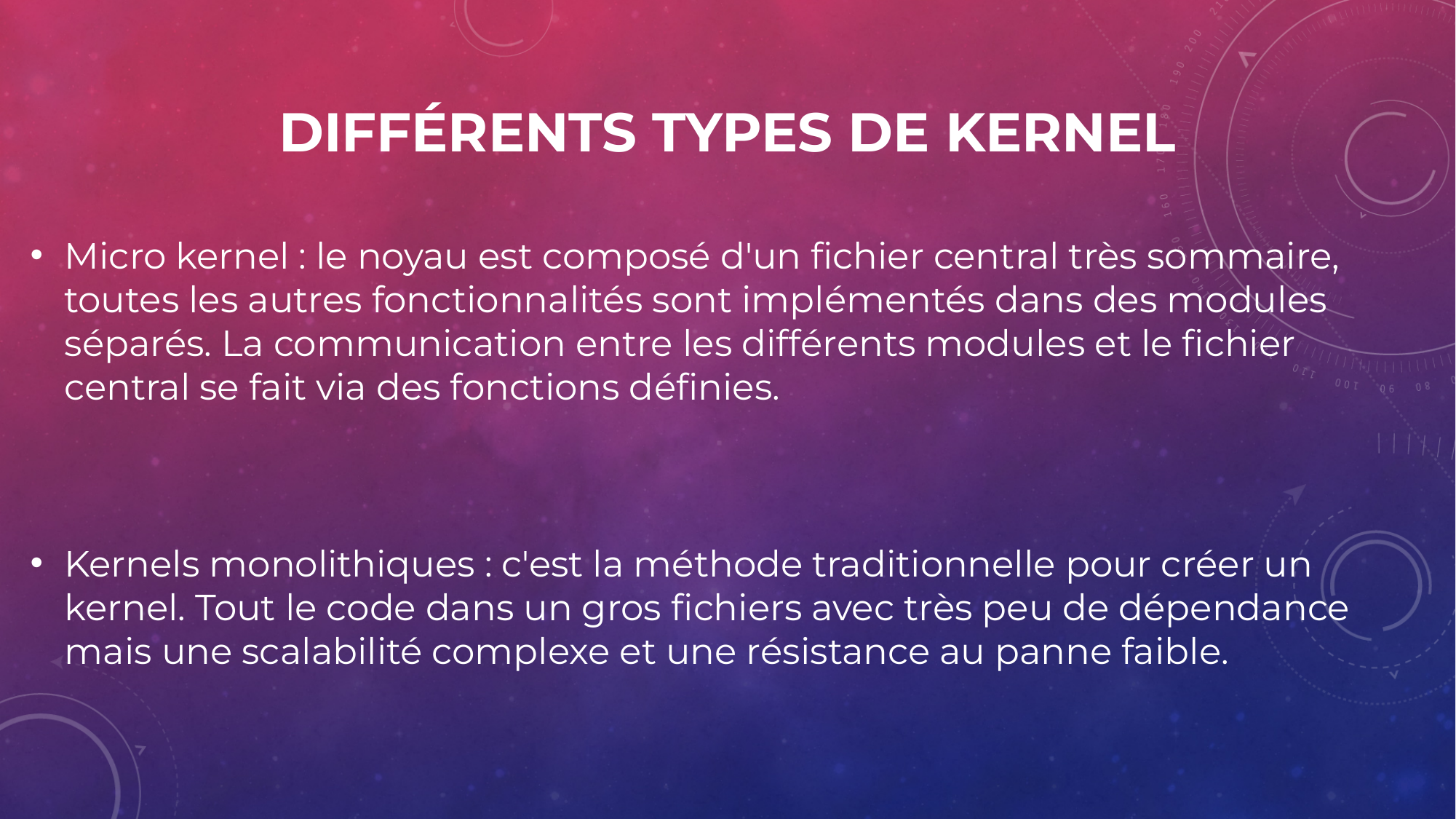

# Différents types de Kernel
Micro kernel : le noyau est composé d'un fichier central très sommaire, toutes les autres fonctionnalités sont implémentés dans des modules séparés. La communication entre les différents modules et le fichier central se fait via des fonctions définies.

Kernels monolithiques : c'est la méthode traditionnelle pour créer un kernel. Tout le code dans un gros fichiers avec très peu de dépendance mais une scalabilité complexe et une résistance au panne faible.